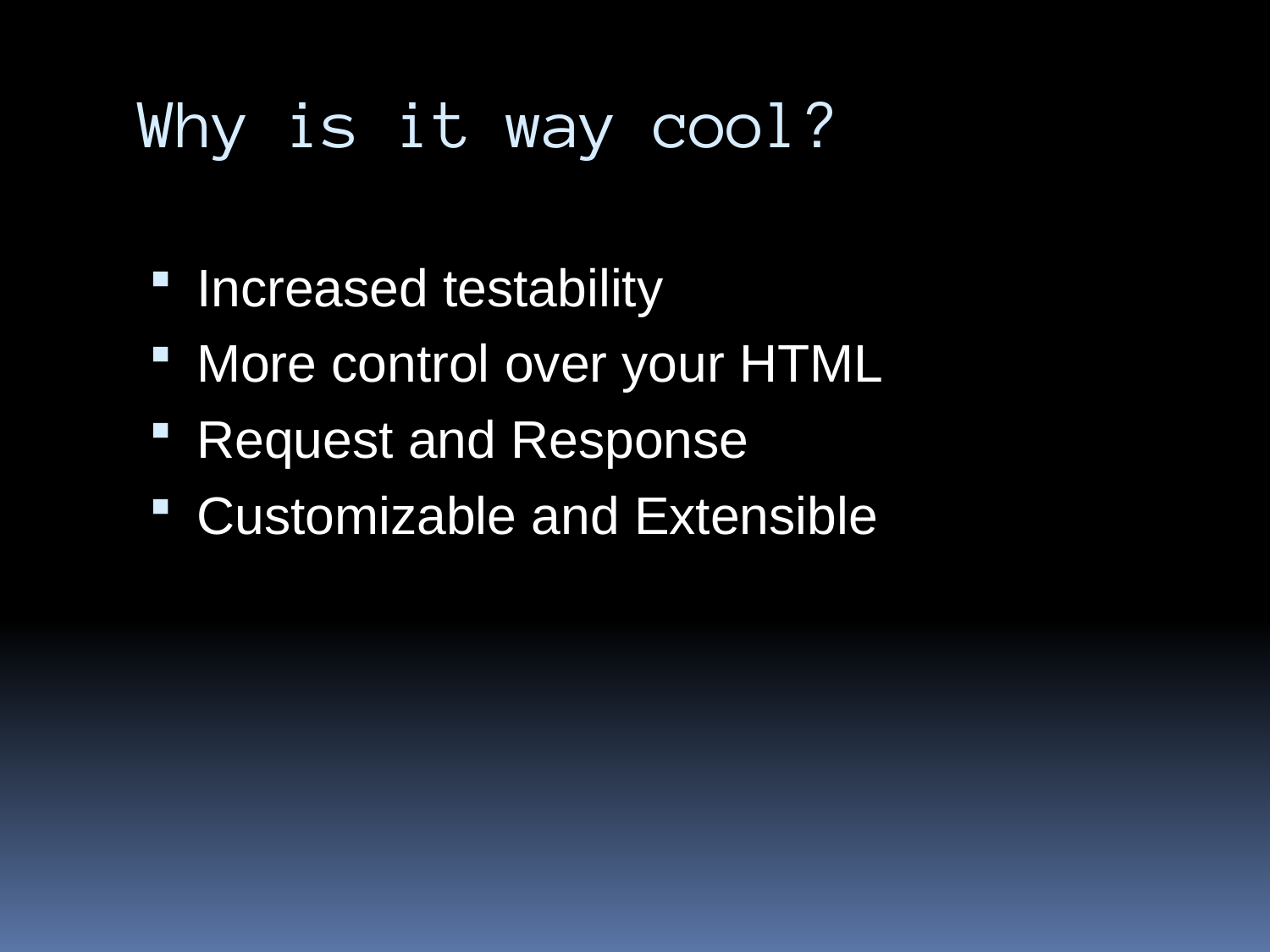

# Why is it way cool?
Increased testability
More control over your HTML
Request and Response
Customizable and Extensible